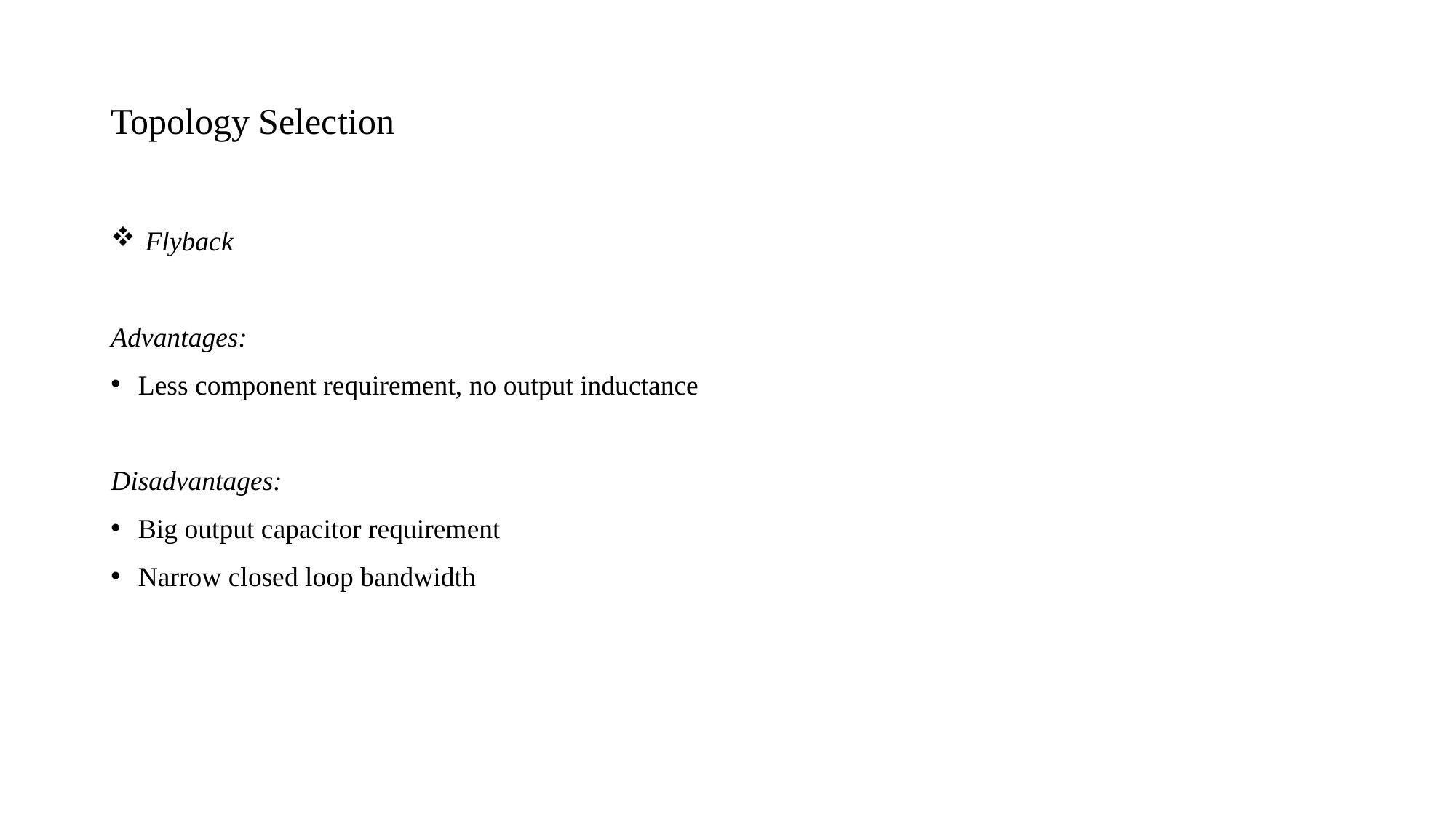

# Topology Selection
 Flyback

Advantages:
Less component requirement, no output inductance

Disadvantages:
Big output capacitor requirement
Narrow closed loop bandwidth